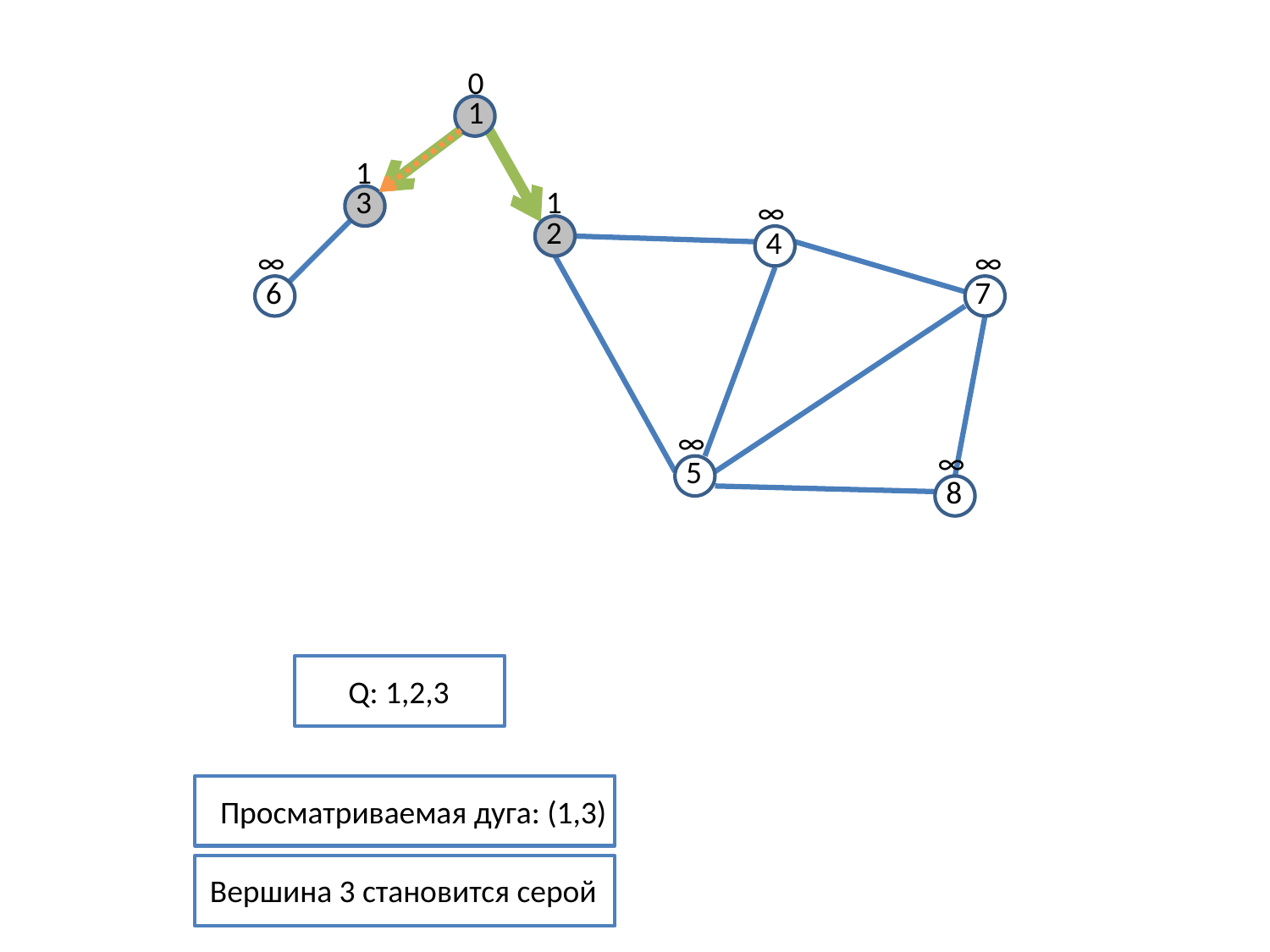

0
1

1
3
1

∞
2

4

∞
∞
6
7

∞
∞
5

8

Q: 1,2,3

Просматриваемая дуга: (1,3)

Вершина 3 становится серой